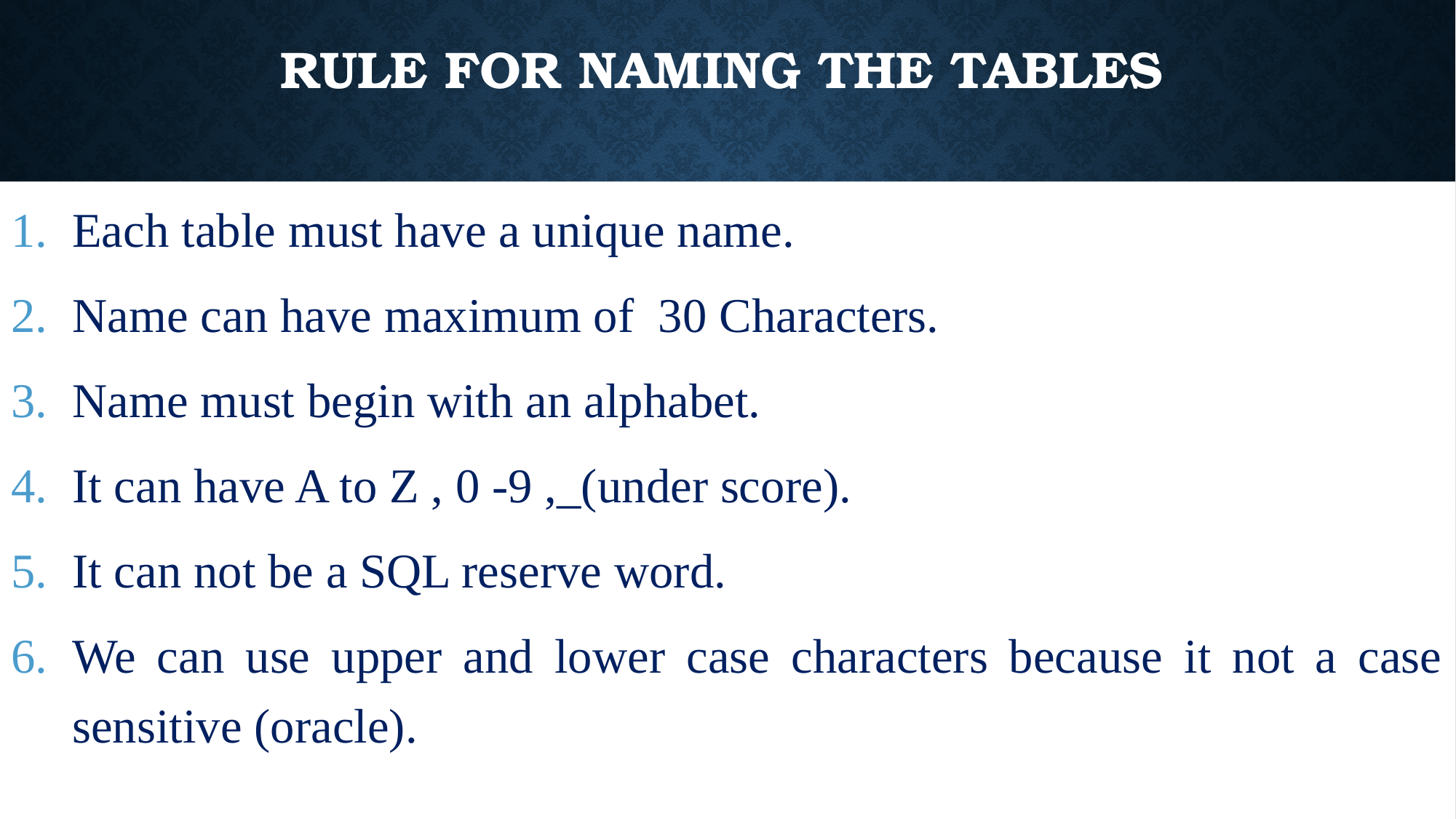

# Rule for naming the tables
Each table must have a unique name.
Name can have maximum of  30 Characters.
Name must begin with an alphabet.
It can have A to Z , 0 -9 ,_(under score).
It can not be a SQL reserve word.
We can use upper and lower case characters because it not a case sensitive (oracle).